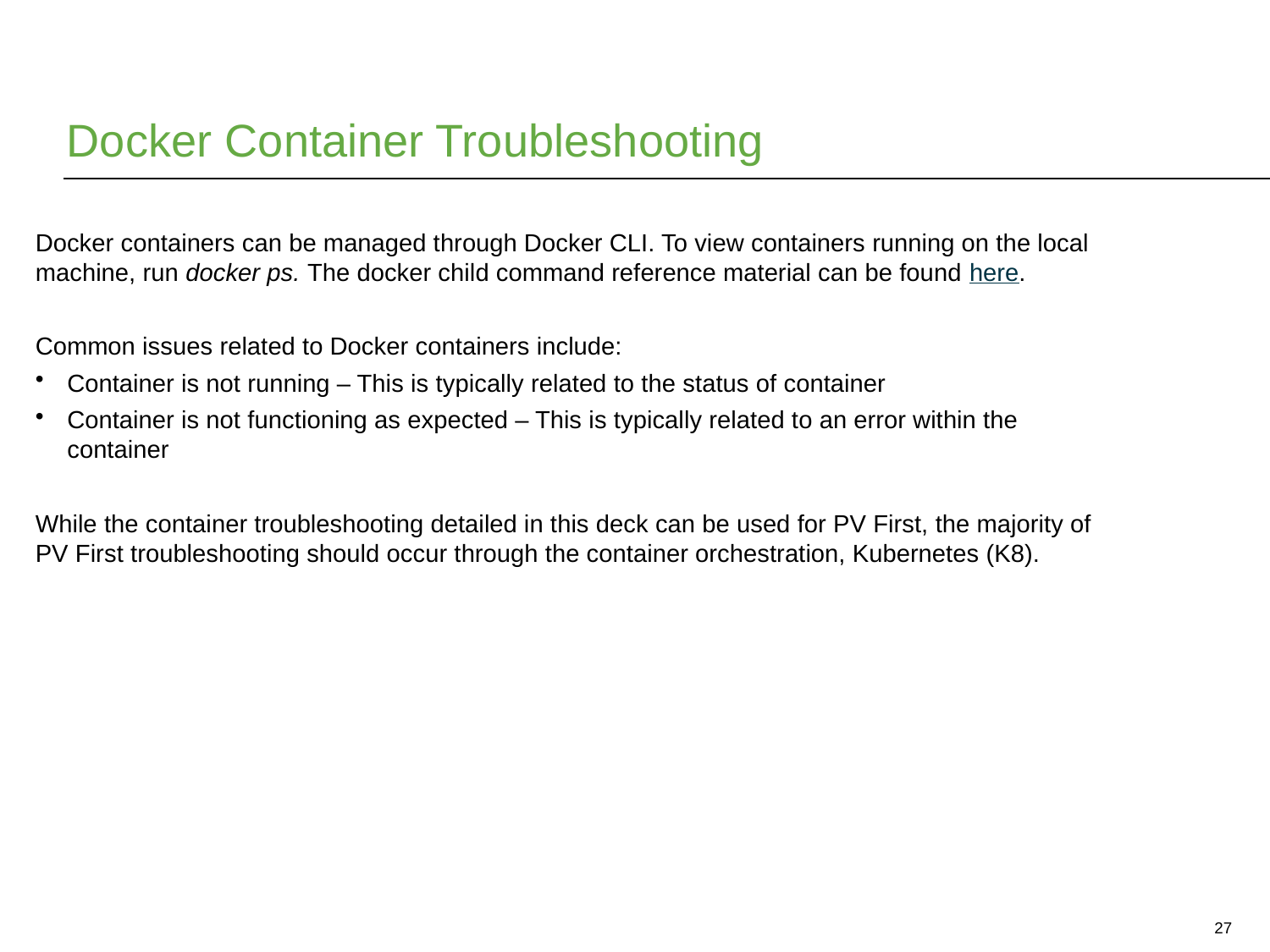

# Docker Container Troubleshooting
Docker containers can be managed through Docker CLI. To view containers running on the local machine, run docker ps. The docker child command reference material can be found here.

Common issues related to Docker containers include:
Container is not running – This is typically related to the status of container
Container is not functioning as expected – This is typically related to an error within the container

While the container troubleshooting detailed in this deck can be used for PV First, the majority of PV First troubleshooting should occur through the container orchestration, Kubernetes (K8).
27